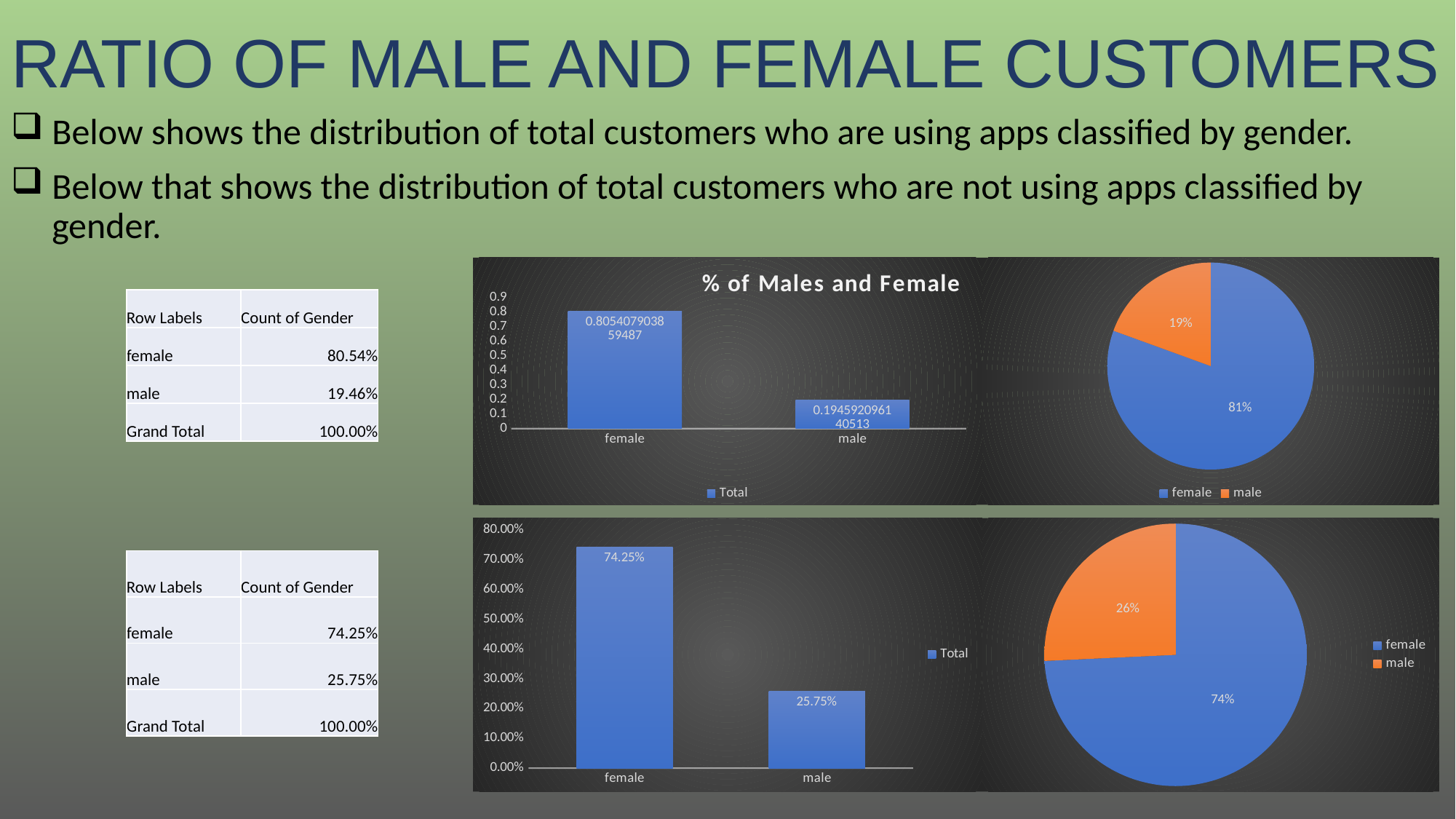

# RATIO OF MALE AND FEMALE CUSTOMERS
Below shows the distribution of total customers who are using apps classified by gender.
Below that shows the distribution of total customers who are not using apps classified by gender.

### Chart: % of Males and Female

| Category |  |
|---|---|
| female | 0.8054079038594869 |
| male | 0.19459209614051307 |

### Chart

| Category |  |
|---|---|
| female | 0.8054079038594869 |
| male | 0.19459209614051307 |
| Row Labels | Count of Gender |
| --- | --- |
| female | 80.54% |
| male | 19.46% |
| Grand Total | 100.00% |

### Chart

| Category | Total |
|---|---|
| female | 0.7425373134328358 |
| male | 0.2574626865671642 |

### Chart

| Category | Total |
|---|---|
| female | 0.7425373134328358 |
| male | 0.2574626865671642 |
| Row Labels | Count of Gender |
| --- | --- |
| female | 74.25% |
| male | 25.75% |
| Grand Total | 100.00% |